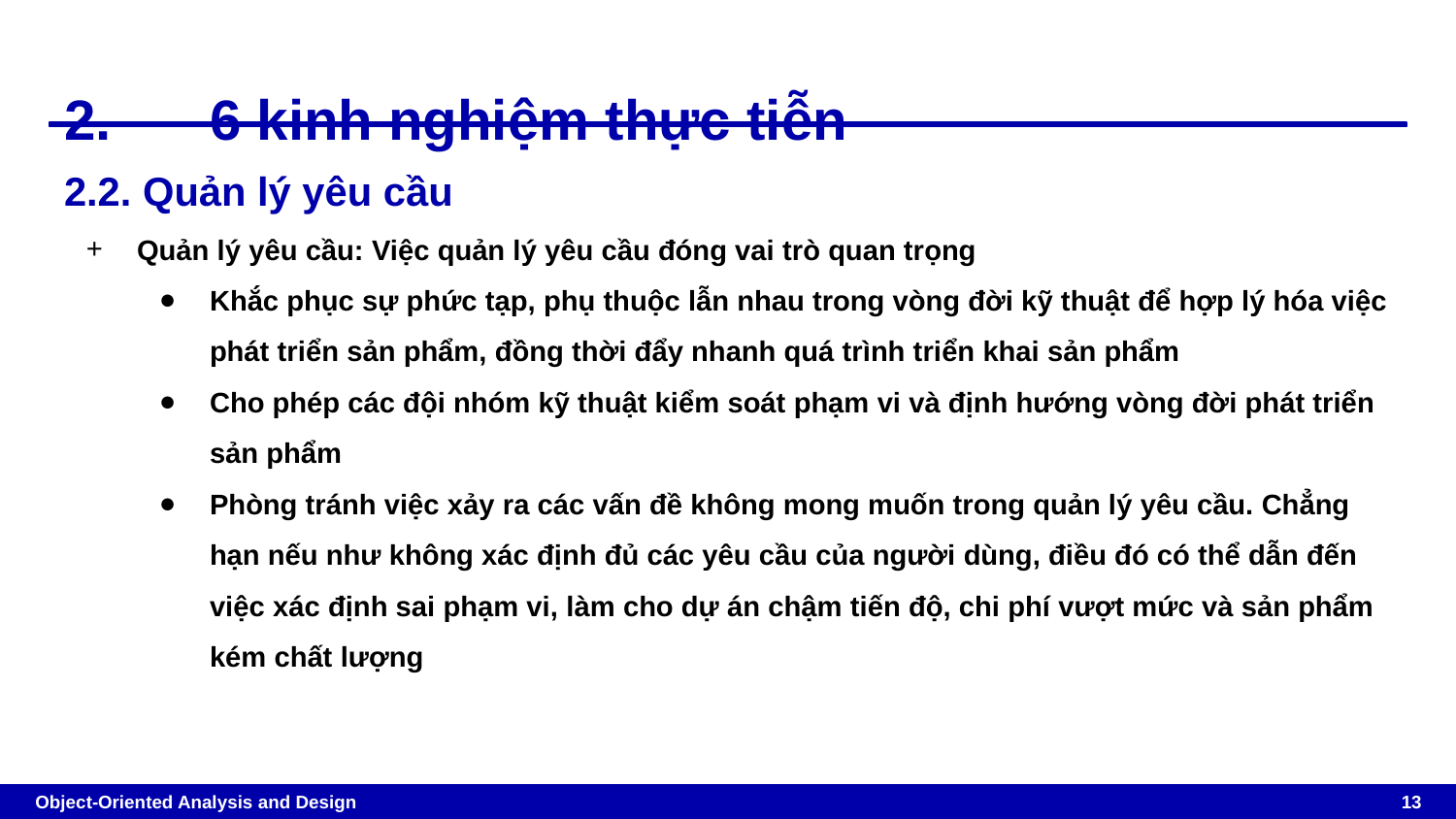

# 2.	6 kinh nghiệm thực tiễn

2.2. Quản lý yêu cầu
Quản lý yêu cầu: Việc quản lý yêu cầu đóng vai trò quan trọng
Khắc phục sự phức tạp, phụ thuộc lẫn nhau trong vòng đời kỹ thuật để hợp lý hóa việc phát triển sản phẩm, đồng thời đẩy nhanh quá trình triển khai sản phẩm
Cho phép các đội nhóm kỹ thuật kiểm soát phạm vi và định hướng vòng đời phát triển sản phẩm
Phòng tránh việc xảy ra các vấn đề không mong muốn trong quản lý yêu cầu. Chẳng hạn nếu như không xác định đủ các yêu cầu của người dùng, điều đó có thể dẫn đến việc xác định sai phạm vi, làm cho dự án chậm tiến độ, chi phí vượt mức và sản phẩm kém chất lượng
13
Object-Oriented Analysis and Design